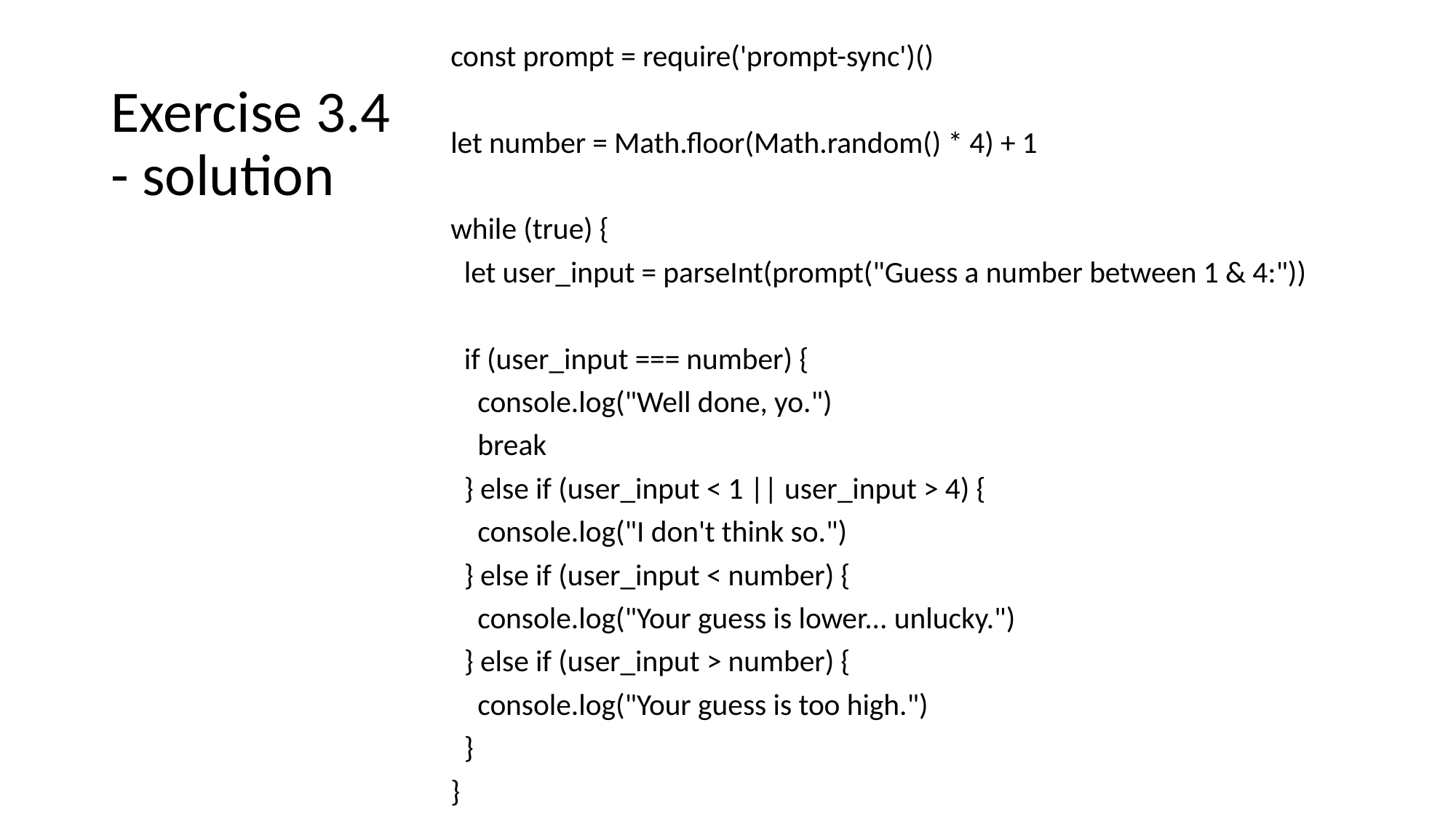

const prompt = require('prompt-sync')()

let number = Math.floor(Math.random() * 4) + 1

while (true) {
  let user_input = parseInt(prompt("Guess a number between 1 & 4:"))

  if (user_input === number) {
    console.log("Well done, yo.")
    break
  } else if (user_input < 1 || user_input > 4) {
    console.log("I don't think so.")
  } else if (user_input < number) {
    console.log("Your guess is lower... unlucky.")
  } else if (user_input > number) {
    console.log("Your guess is too high.")
  }
}
# Exercise 3.4 - solution